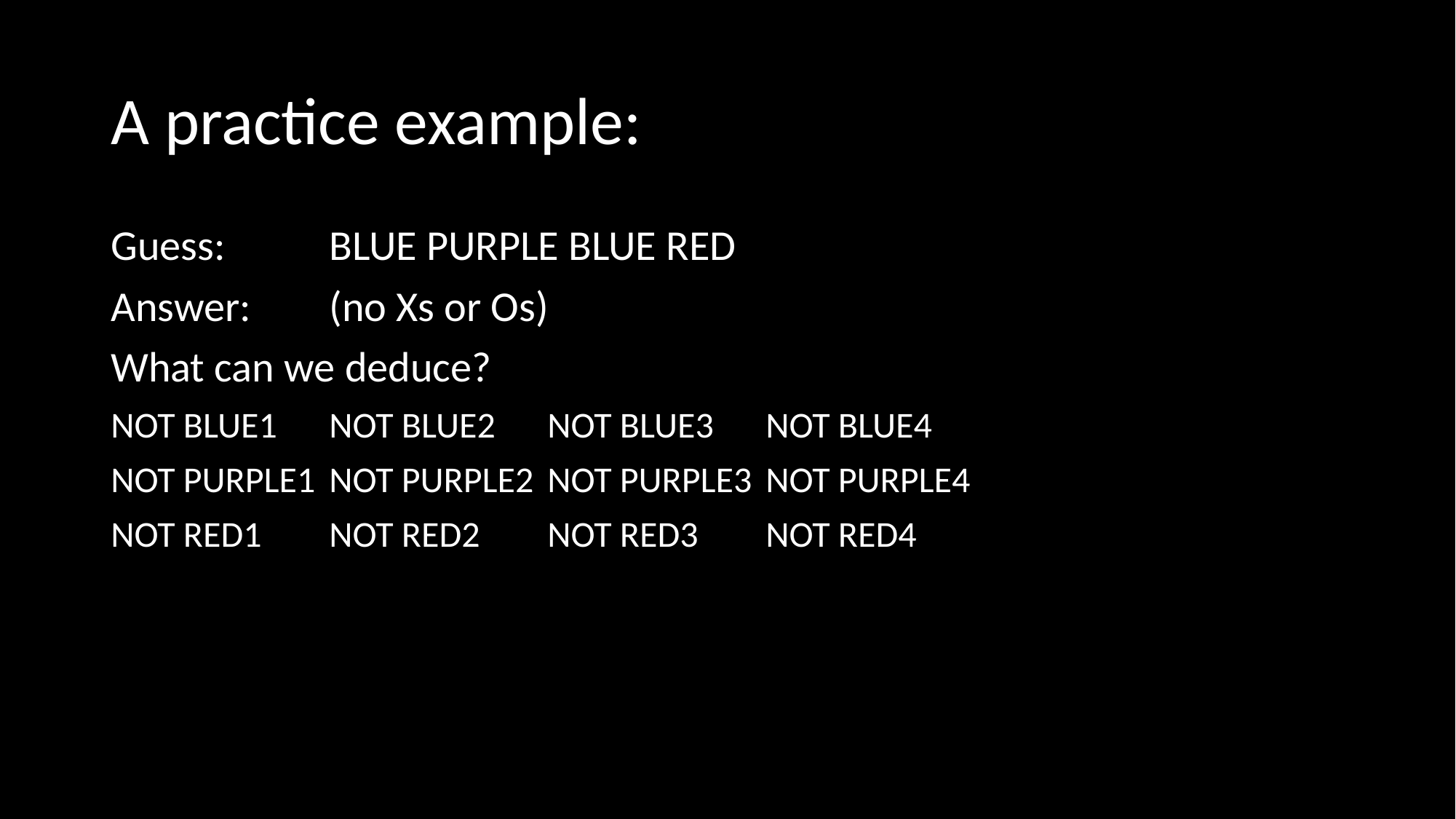

# A practice example:
Guess:	BLUE PURPLE BLUE RED
Answer: 	(no Xs or Os)
What can we deduce?
NOT BLUE1 	NOT BLUE2 	NOT BLUE3	NOT BLUE4
NOT PURPLE1	NOT PURPLE2	NOT PURPLE3	NOT PURPLE4
NOT RED1	NOT RED2	NOT RED3 	NOT RED4